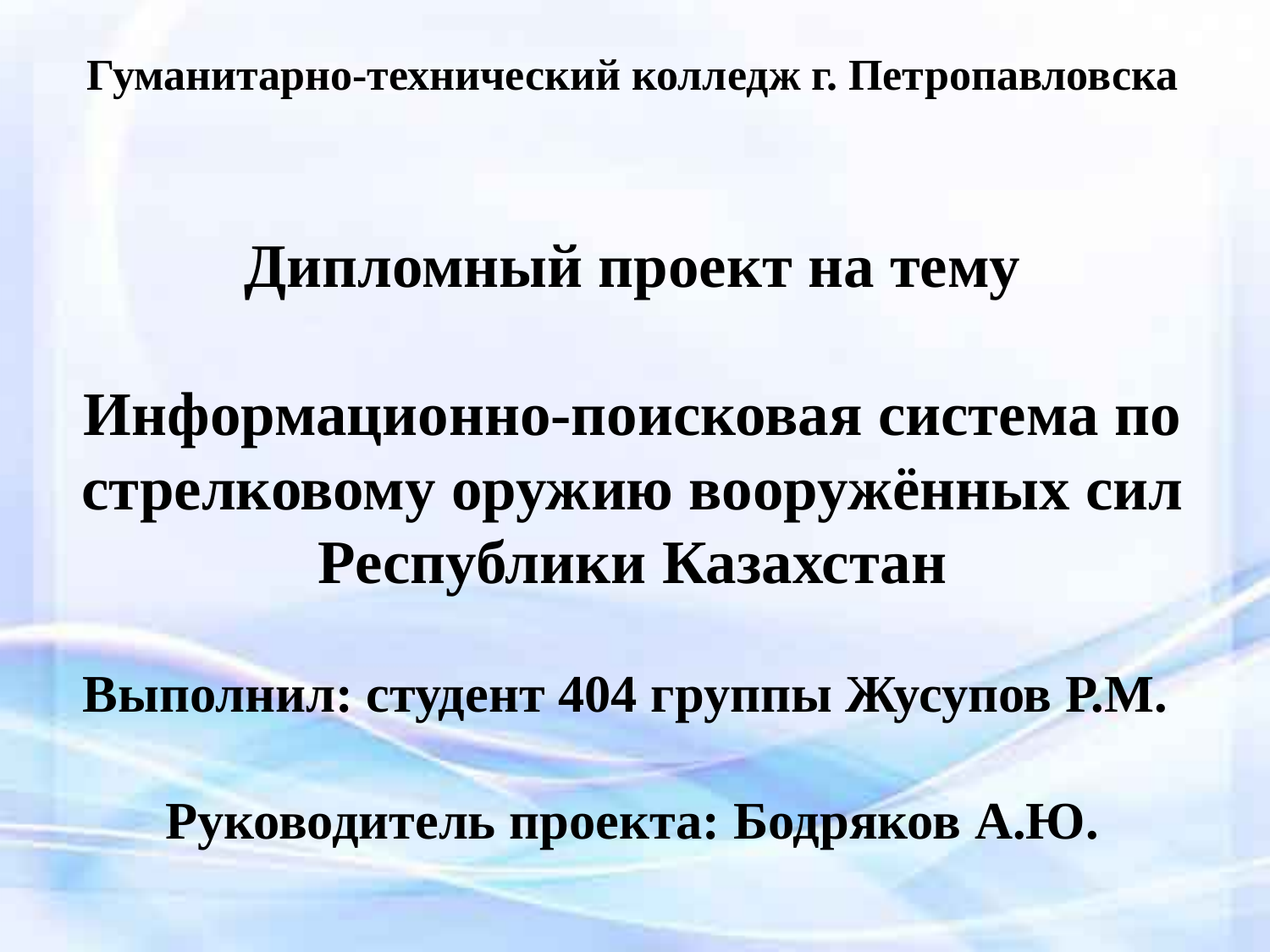

Гуманитарно-технический колледж г. Петропавловска

Дипломный проект на тему

Информационно-поисковая система по стрелковому оружию вооружённых сил Республики Казахстан

Выполнил: студент 404 группы Жусупов Р.М.

Руководитель проекта: Бодряков А.Ю.